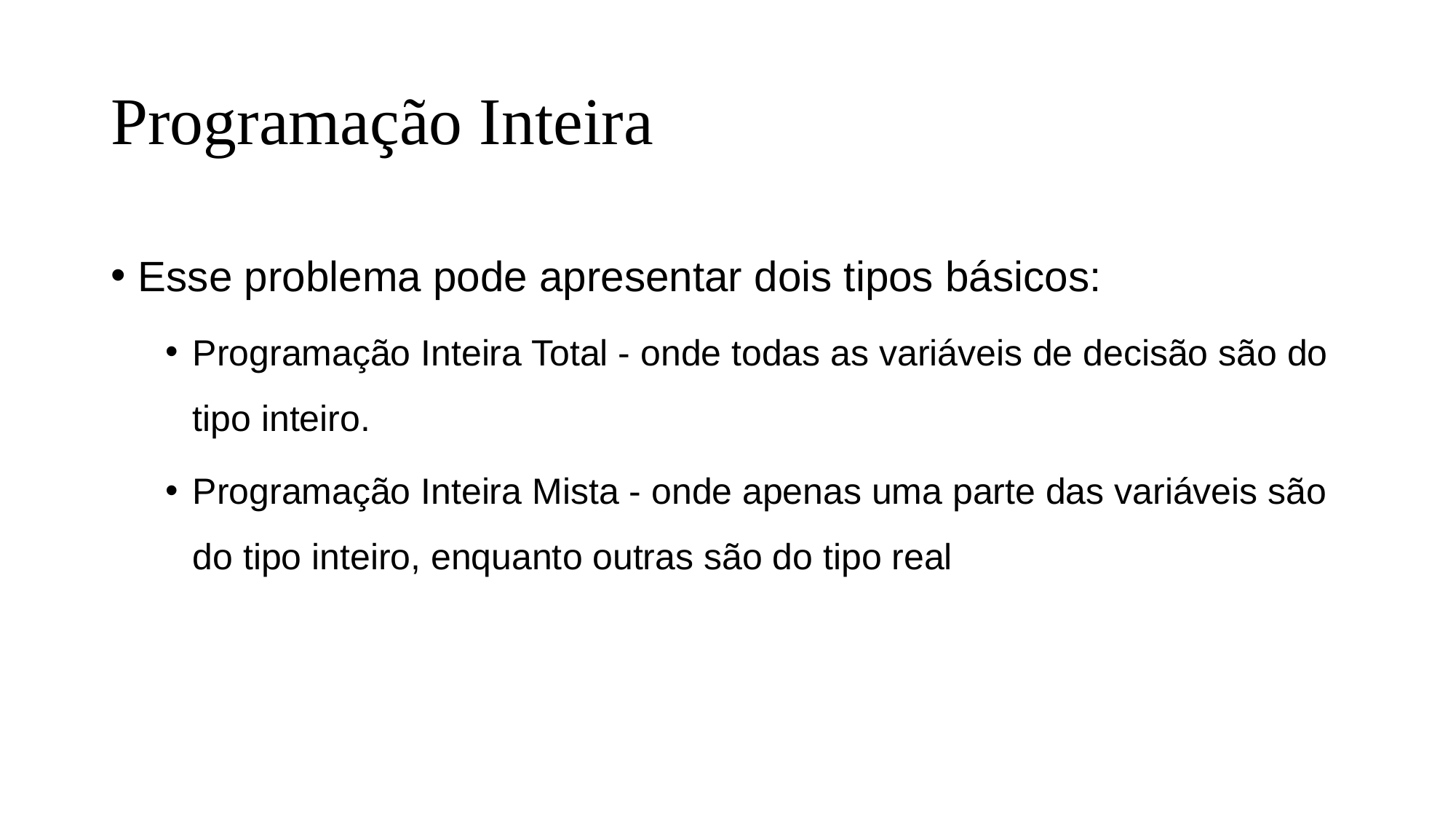

# Programação Inteira
Esse problema pode apresentar dois tipos básicos:
Programação Inteira Total - onde todas as variáveis de decisão são do tipo inteiro.
Programação Inteira Mista - onde apenas uma parte das variáveis são do tipo inteiro, enquanto outras são do tipo real